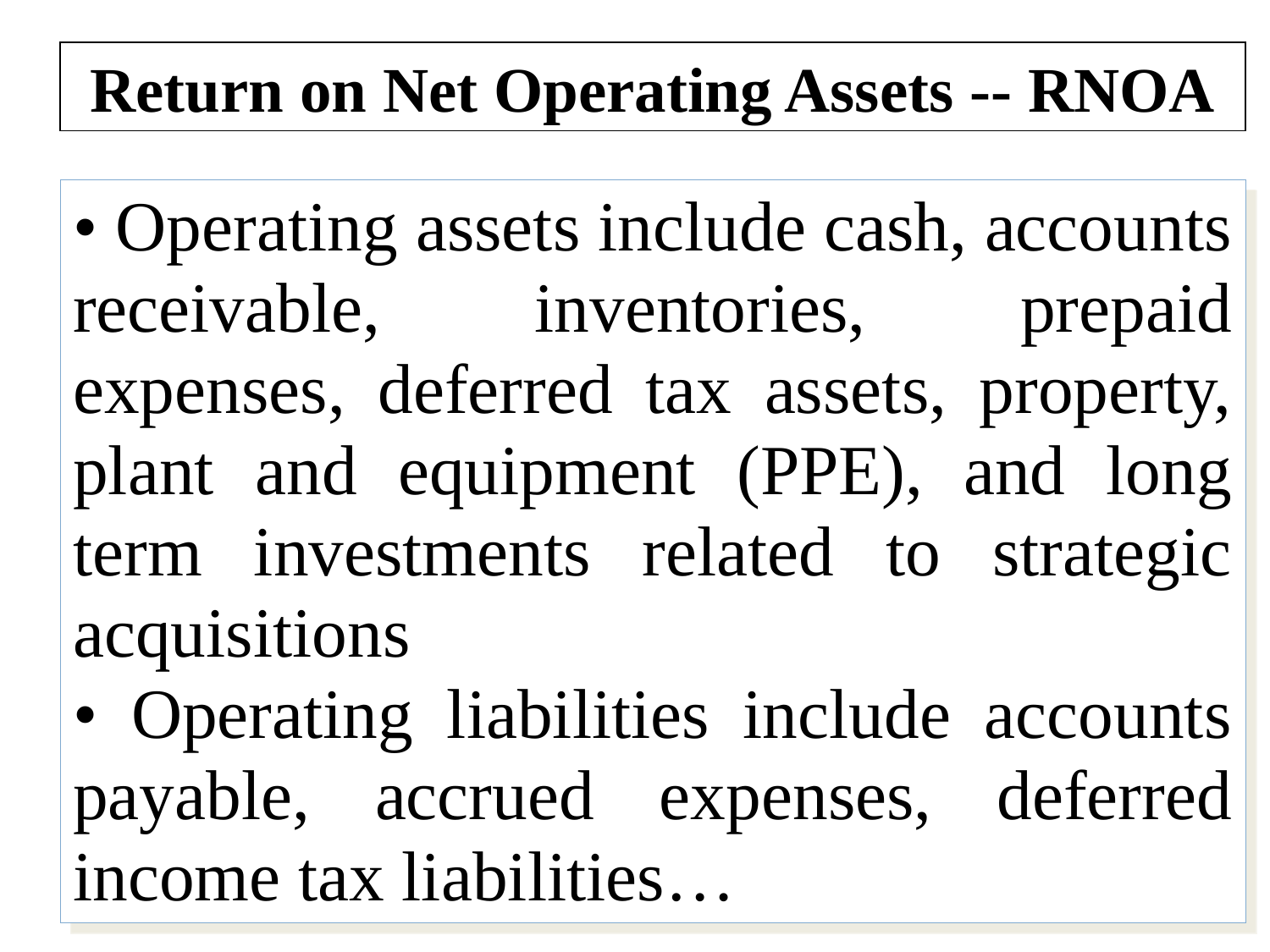

Return on Net Operating Assets -- RNOA
• Operating assets include cash, accounts receivable, inventories, prepaid expenses, deferred tax assets, property, plant and equipment (PPE), and long term investments related to strategic acquisitions
• Operating liabilities include accounts payable, accrued expenses, deferred income tax liabilities…